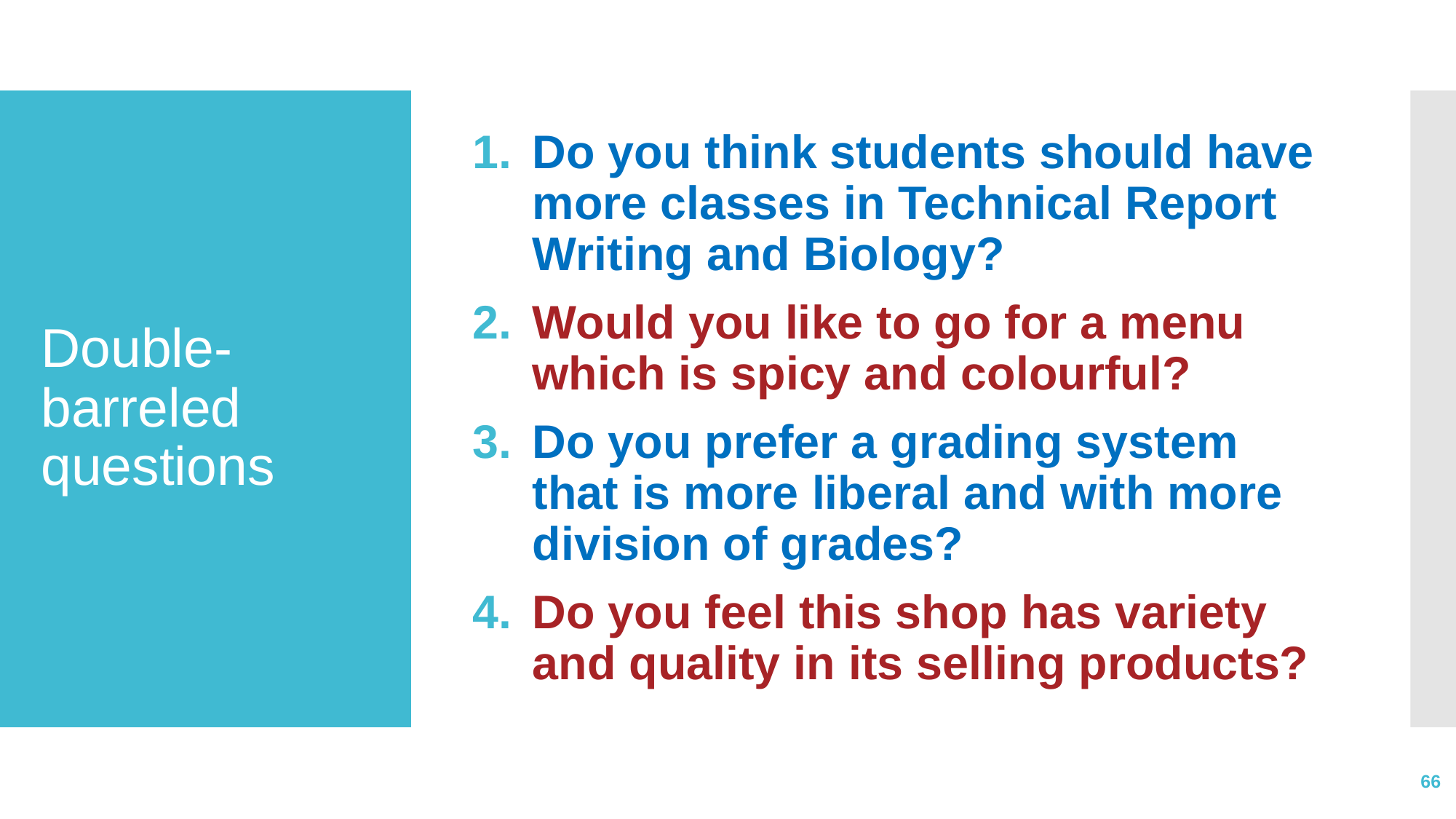

Do you think students should have more classes in Technical Report Writing and Biology?
Would you like to go for a menu which is spicy and colourful?
Do you prefer a grading system that is more liberal and with more division of grades?
Do you feel this shop has variety and quality in its selling products?
# Double-barreled questions
66